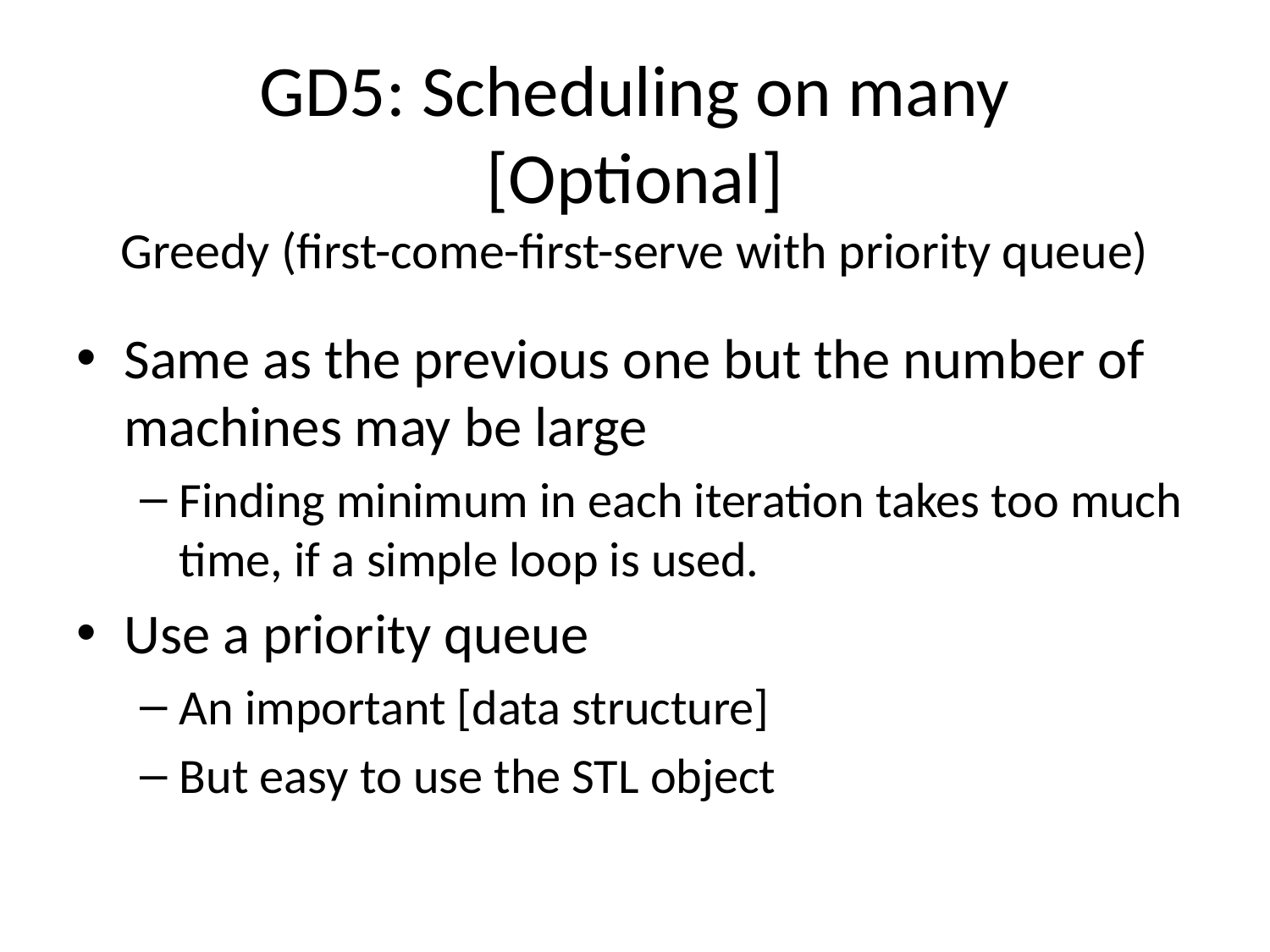

# GD5: Scheduling on many [Optional] Greedy (first-come-first-serve with priority queue)
Same as the previous one but the number of machines may be large
Finding minimum in each iteration takes too much time, if a simple loop is used.
Use a priority queue
An important [data structure]
But easy to use the STL object